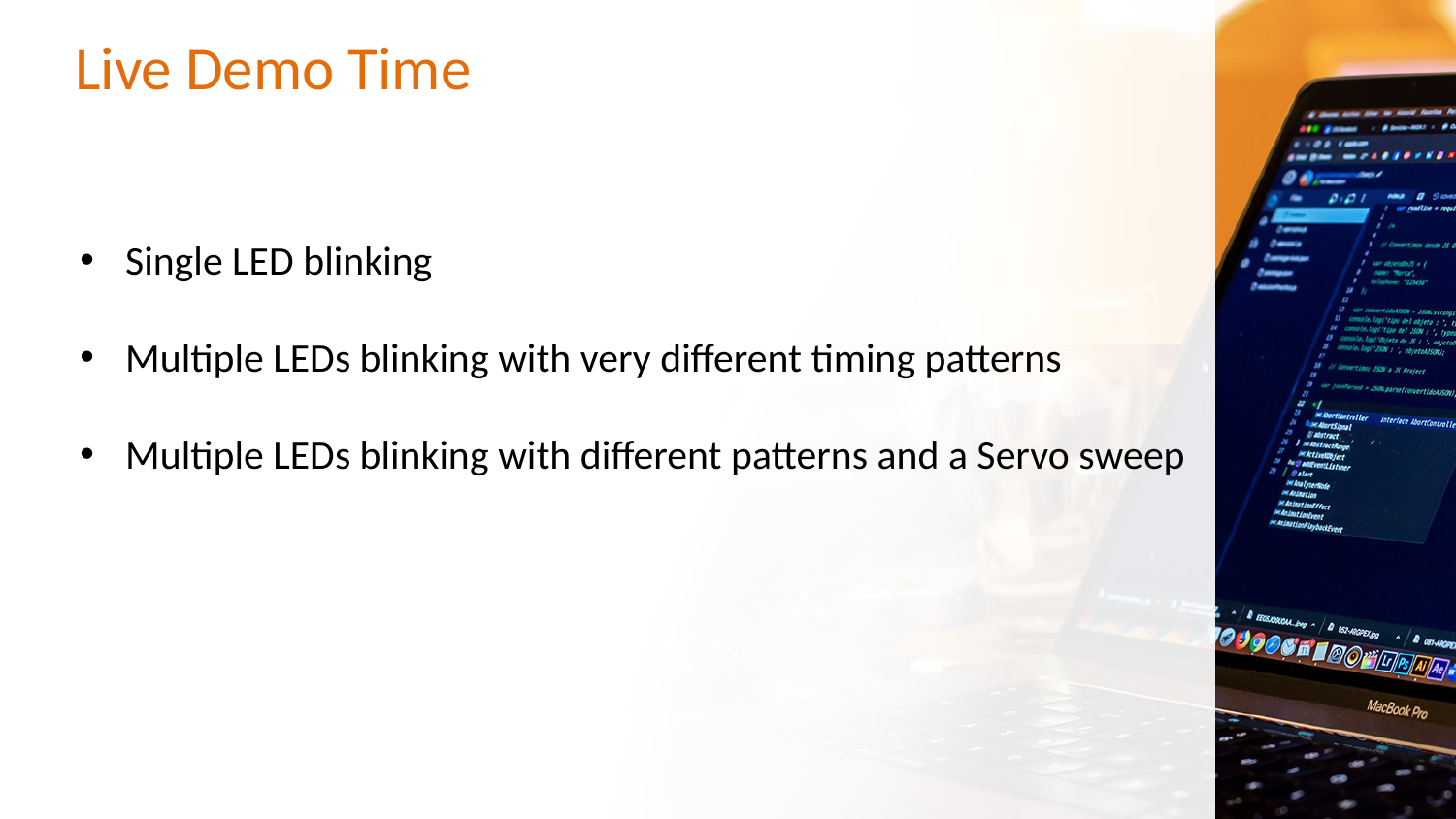

# Live Demo Time
Single LED blinking

Multiple LEDs blinking with very different timing patterns

Multiple LEDs blinking with different patterns and a Servo sweep